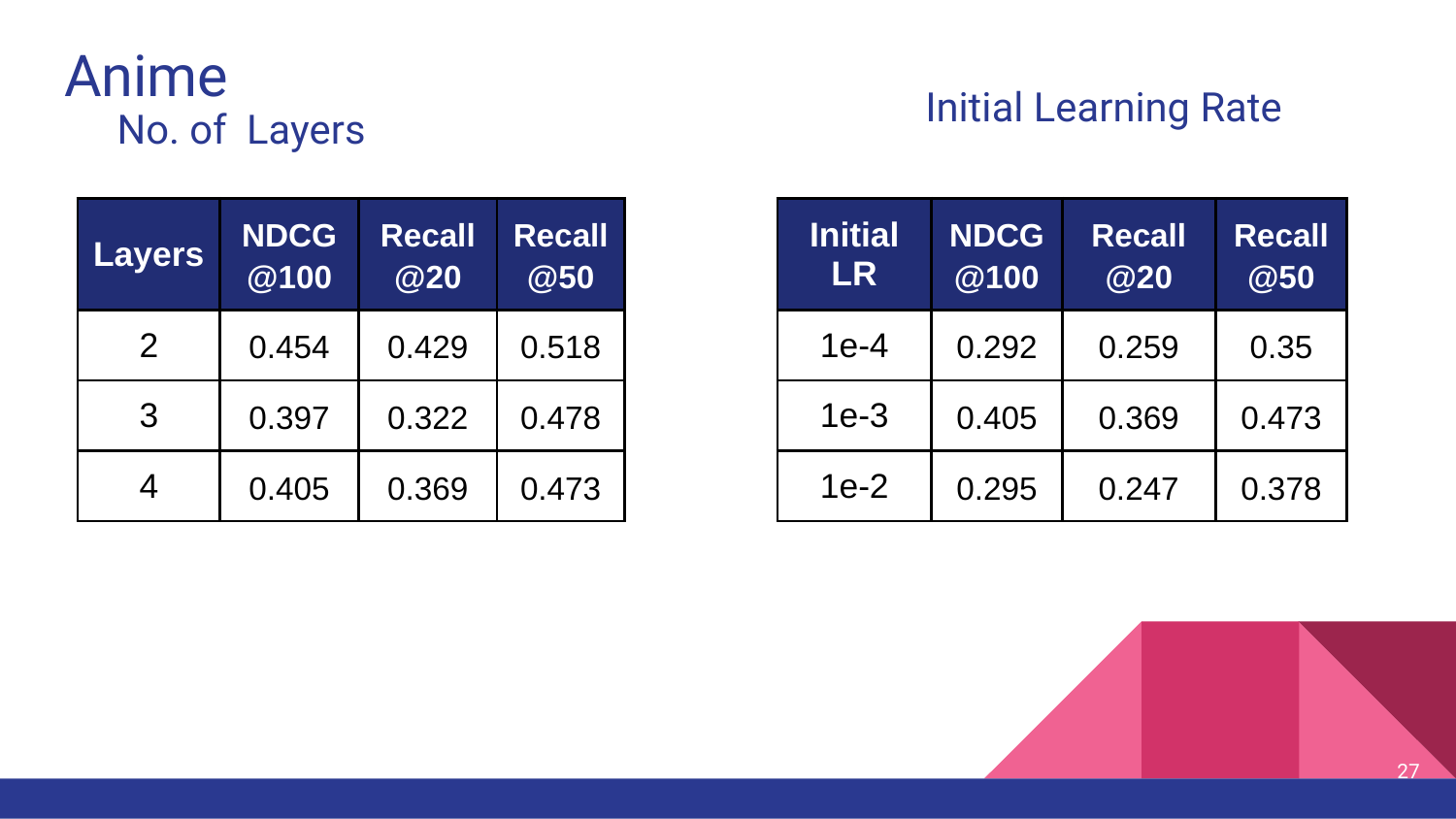

# Anime
Initial Learning Rate
No. of  Layers
| Layers | NDCG@100 | Recall@20 | Recall@50 |
| --- | --- | --- | --- |
| 2 | 0.454 | 0.429 | 0.518 |
| 3 | 0.397 | 0.322 | 0.478 |
| 4 | 0.405 | 0.369 | 0.473 |
| Initial LR | NDCG@100 | Recall@20 | Recall@50 |
| --- | --- | --- | --- |
| 1e-4 | 0.292 | 0.259 | 0.35 |
| 1e-3 | 0.405 | 0.369 | 0.473 |
| 1e-2 | 0.295 | 0.247 | 0.378 |
27